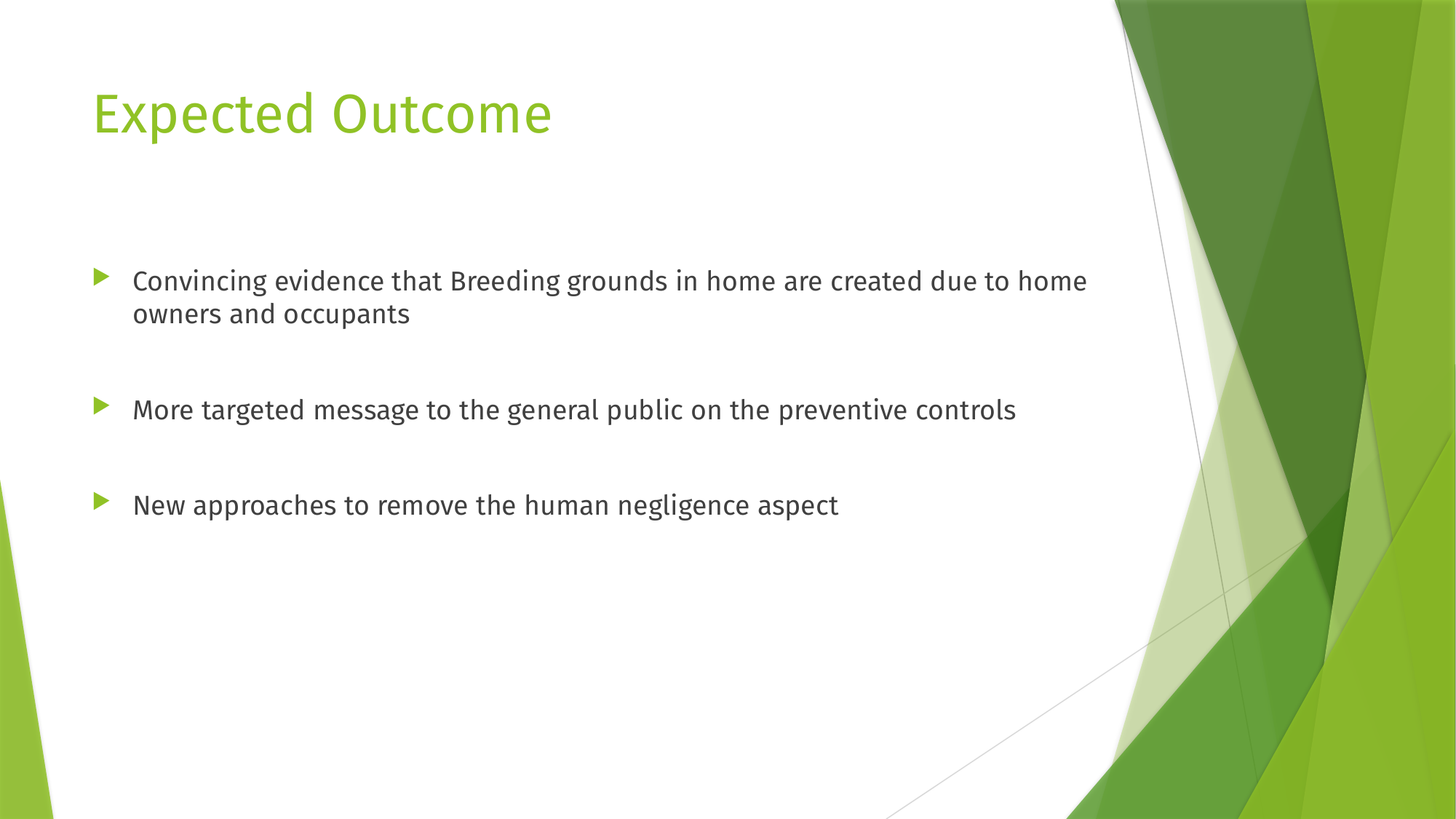

# Expected Outcome
Convincing evidence that Breeding grounds in home are created due to home owners and occupants

More targeted message to the general public on the preventive controls

New approaches to remove the human negligence aspect